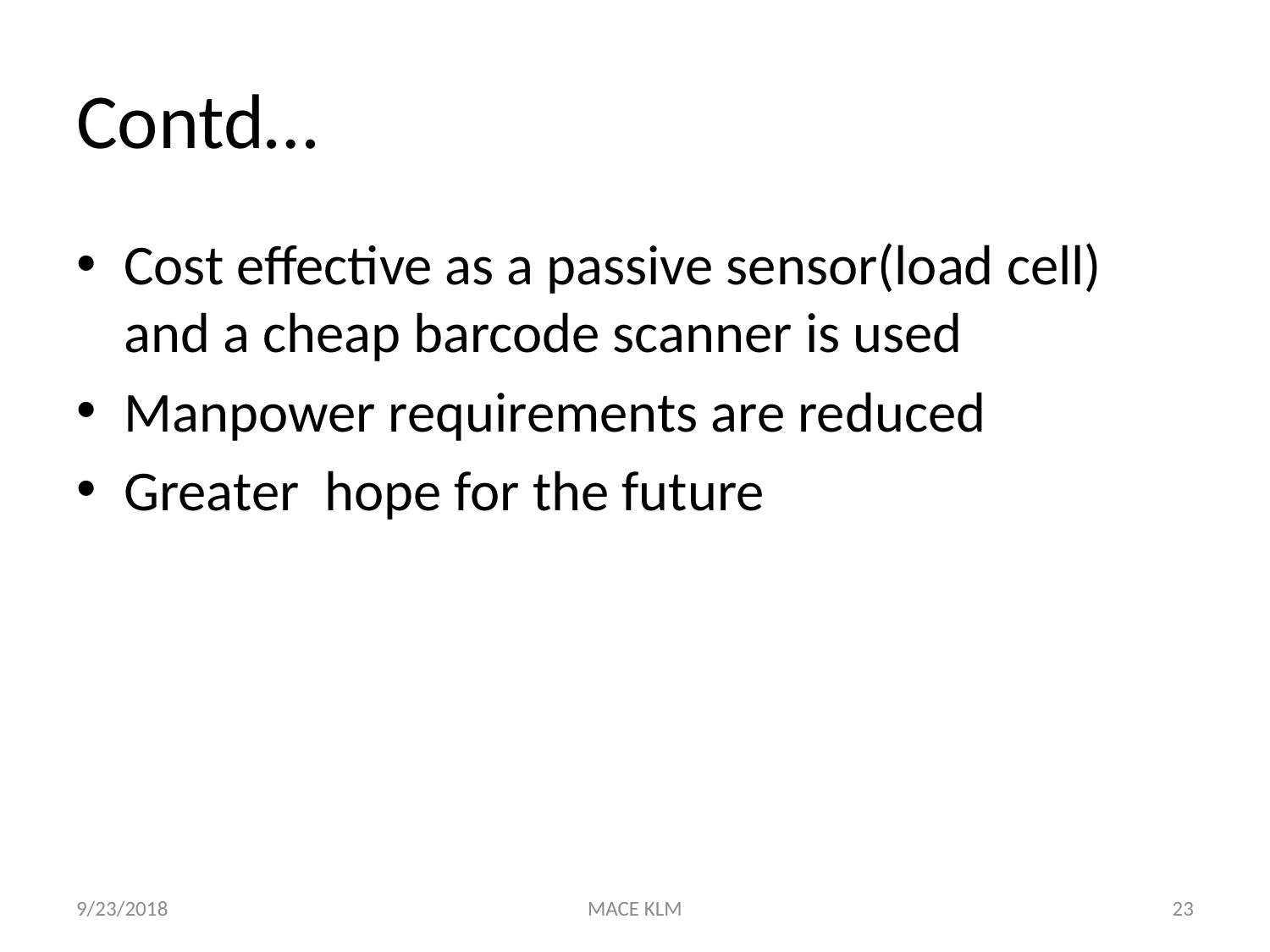

# Contd…
Cost effective as a passive sensor(load cell) and a cheap barcode scanner is used
Manpower requirements are reduced
Greater  hope for the future
9/23/2018
MACE KLM
23